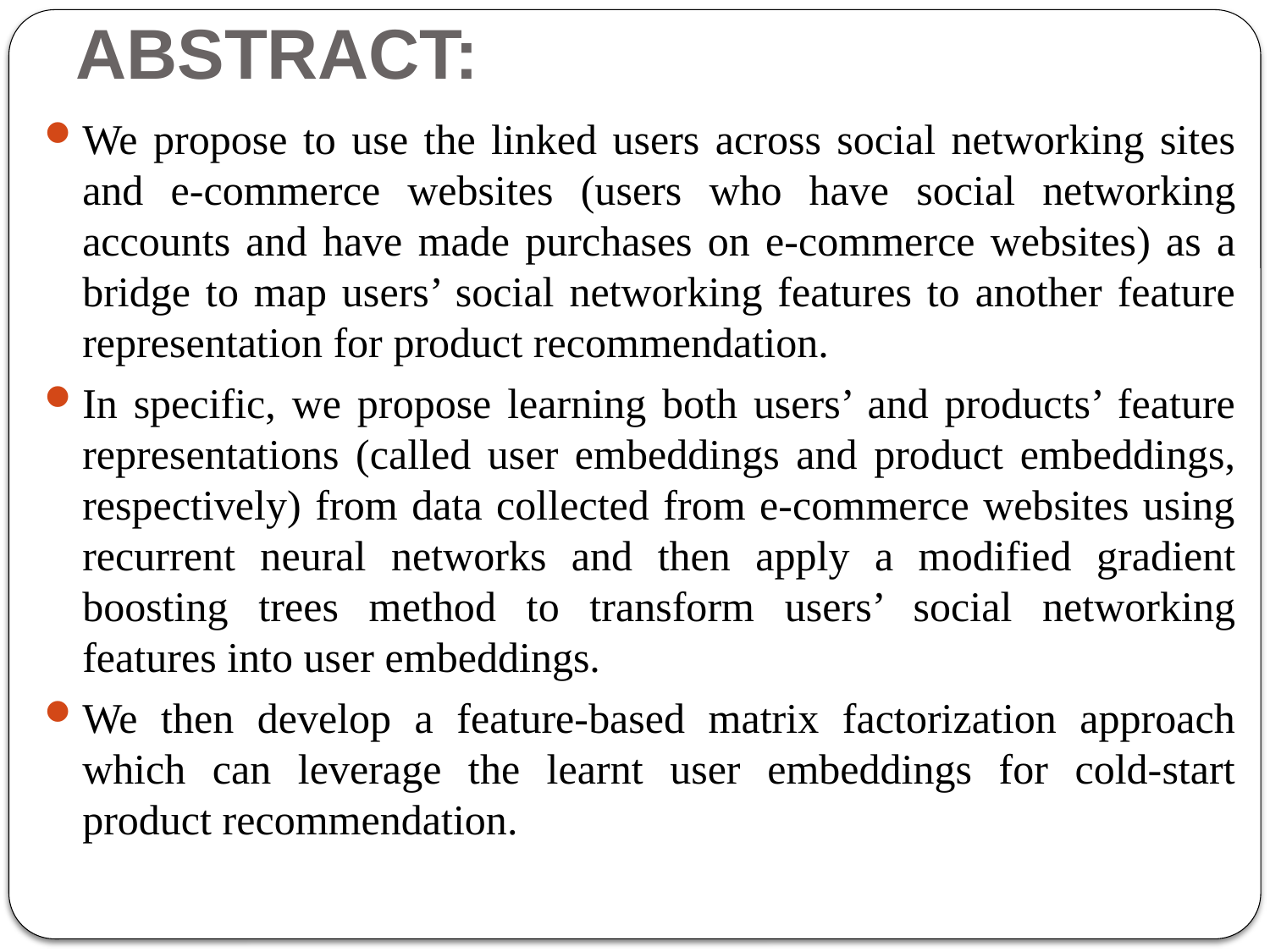

# ABSTRACT:
We propose to use the linked users across social networking sites and e-commerce websites (users who have social networking accounts and have made purchases on e-commerce websites) as a bridge to map users’ social networking features to another feature representation for product recommendation.
In specific, we propose learning both users’ and products’ feature representations (called user embeddings and product embeddings, respectively) from data collected from e-commerce websites using recurrent neural networks and then apply a modified gradient boosting trees method to transform users’ social networking features into user embeddings.
We then develop a feature-based matrix factorization approach which can leverage the learnt user embeddings for cold-start product recommendation.